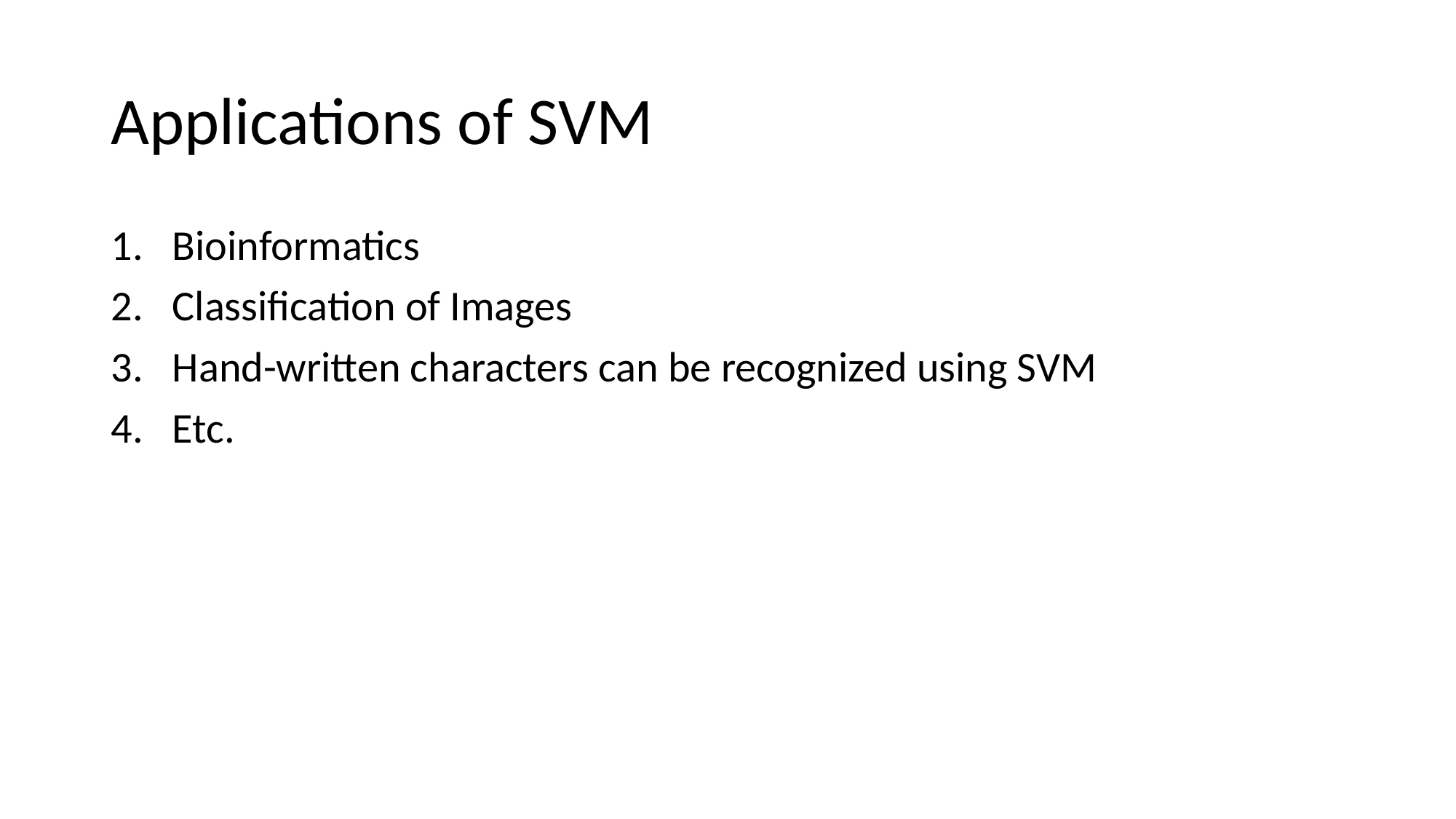

# Applications of SVM
Bioinformatics
Classification of Images
Hand-written characters can be recognized using SVM
Etc.